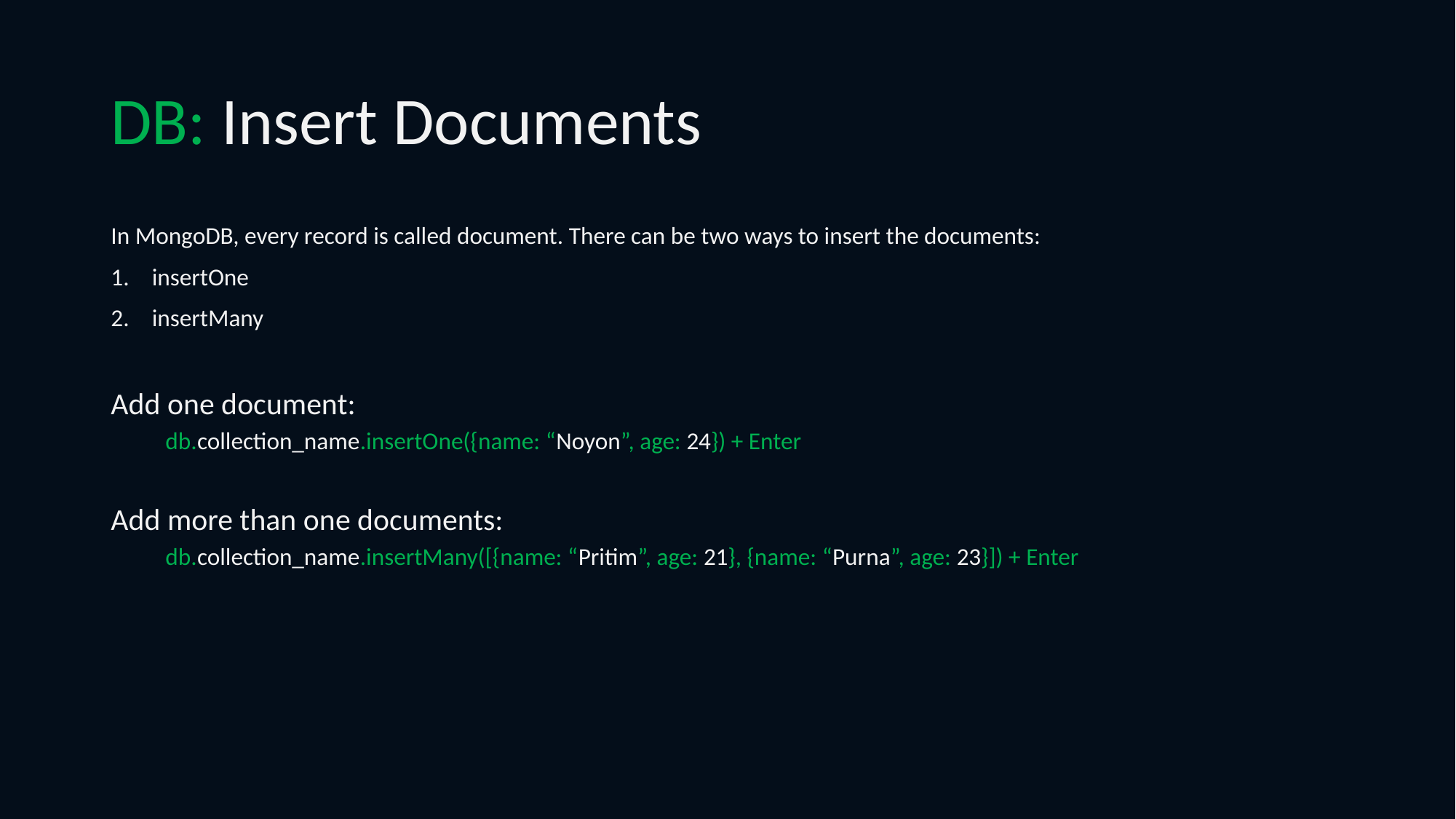

# DB: Insert Documents
In MongoDB, every record is called document. There can be two ways to insert the documents:
insertOne
insertMany

Add one document:
db.collection_name.insertOne({name: “Noyon”, age: 24}) + Enter

Add more than one documents:
db.collection_name.insertMany([{name: “Pritim”, age: 21}, {name: “Purna”, age: 23}]) + Enter